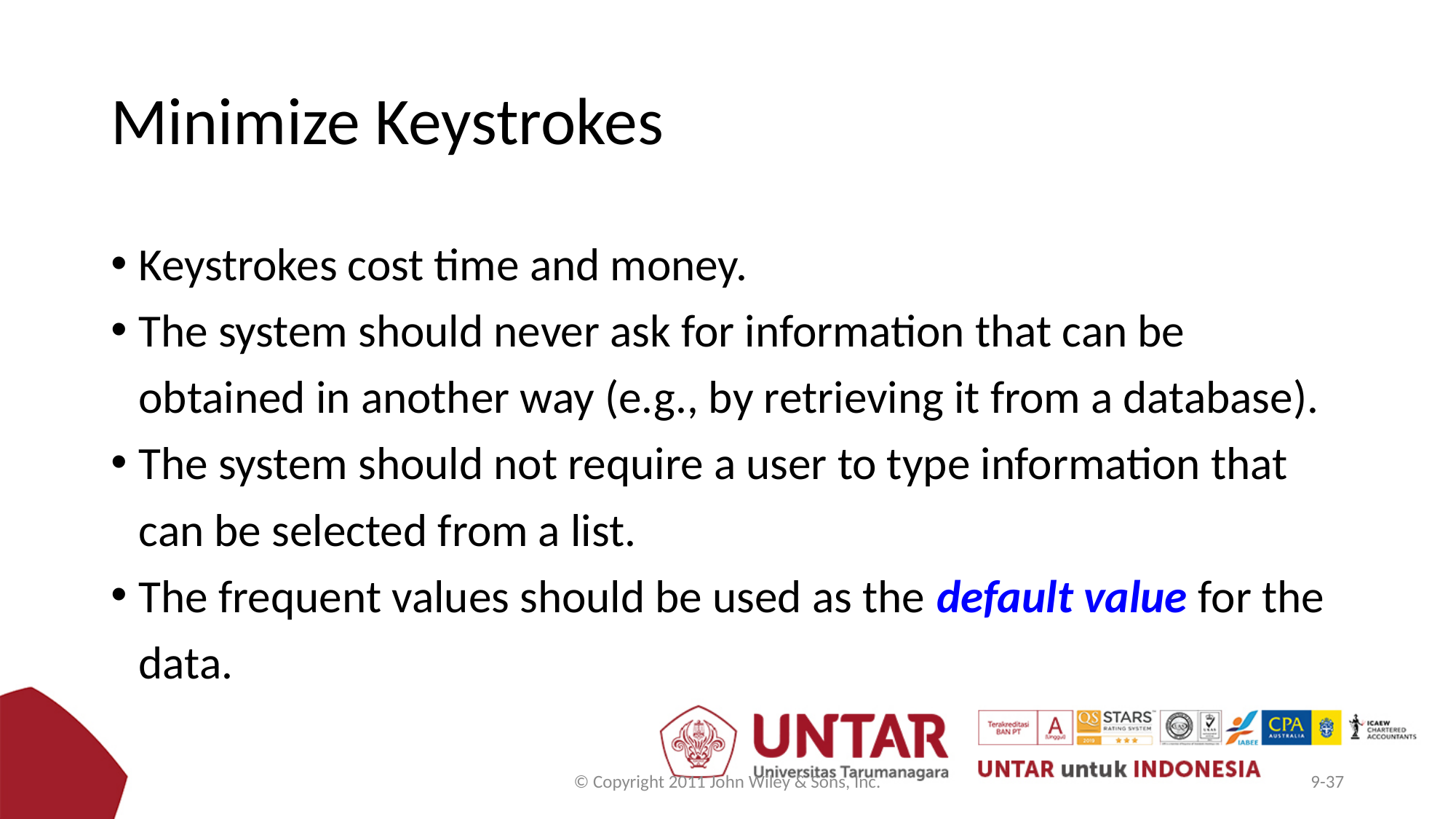

# Minimize Keystrokes
Keystrokes cost time and money.
The system should never ask for information that can be obtained in another way (e.g., by retrieving it from a database).
The system should not require a user to type information that can be selected from a list.
The frequent values should be used as the default value for the data.
© Copyright 2011 John Wiley & Sons, Inc.
9-37